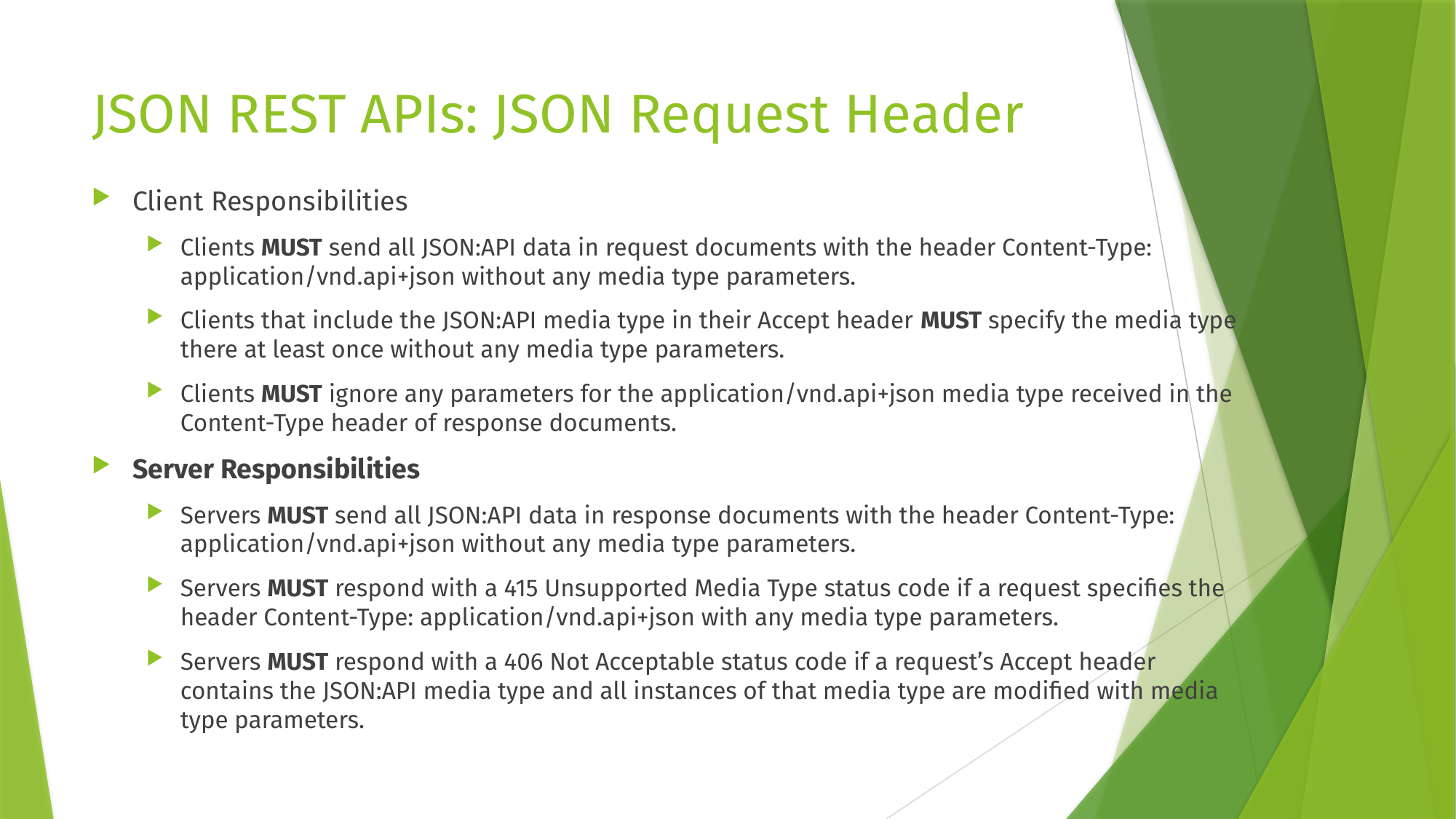

# JSON REST APIs: JSON Request Header
Client Responsibilities
Clients MUST send all JSON:API data in request documents with the header Content-Type: application/vnd.api+json without any media type parameters.
Clients that include the JSON:API media type in their Accept header MUST specify the media type there at least once without any media type parameters.
Clients MUST ignore any parameters for the application/vnd.api+json media type received in the Content-Type header of response documents.
Server Responsibilities
Servers MUST send all JSON:API data in response documents with the header Content-Type: application/vnd.api+json without any media type parameters.
Servers MUST respond with a 415 Unsupported Media Type status code if a request specifies the header Content-Type: application/vnd.api+json with any media type parameters.
Servers MUST respond with a 406 Not Acceptable status code if a request’s Accept header contains the JSON:API media type and all instances of that media type are modified with media type parameters.